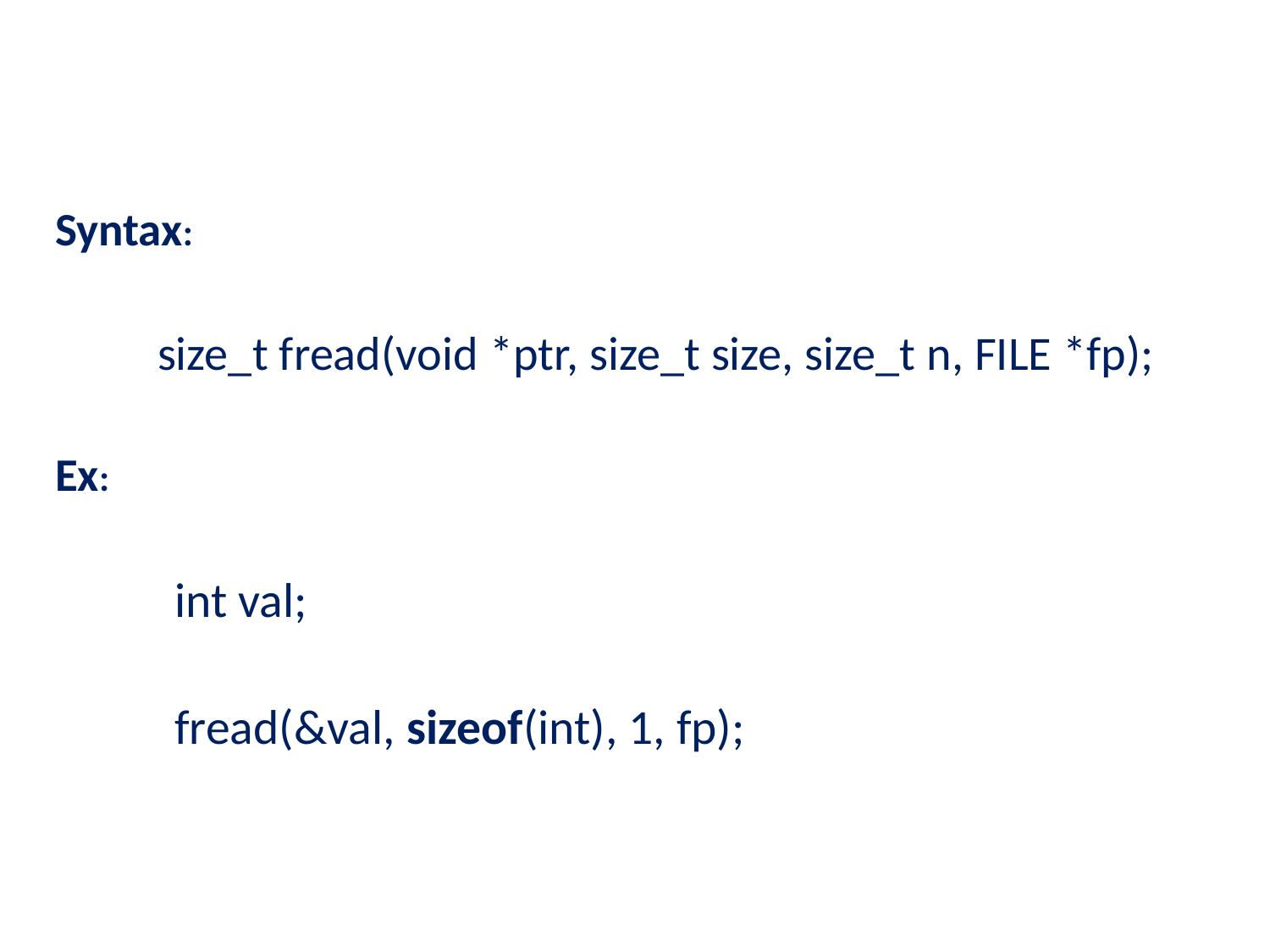

#
Syntax:
size_t fread(void *ptr, size_t size, size_t n, FILE *fp);
Ex:
int val;
fread(&val, sizeof(int), 1, fp);